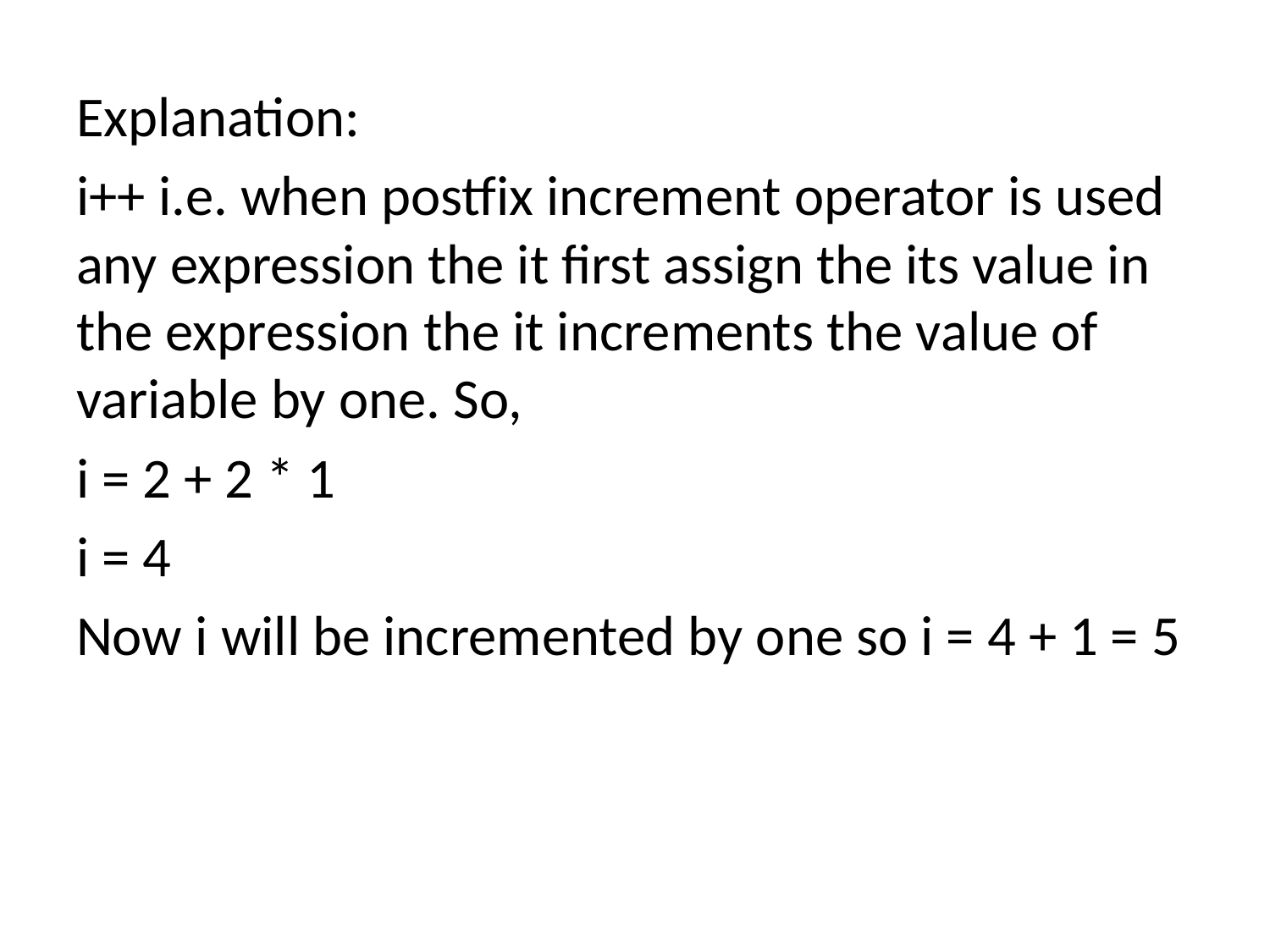

Explanation:
i++ i.e. when postfix increment operator is used any expression the it first assign the its value in the expression the it increments the value of variable by one. So,
i = 2 + 2 * 1
i = 4
Now i will be incremented by one so i = 4 + 1 = 5